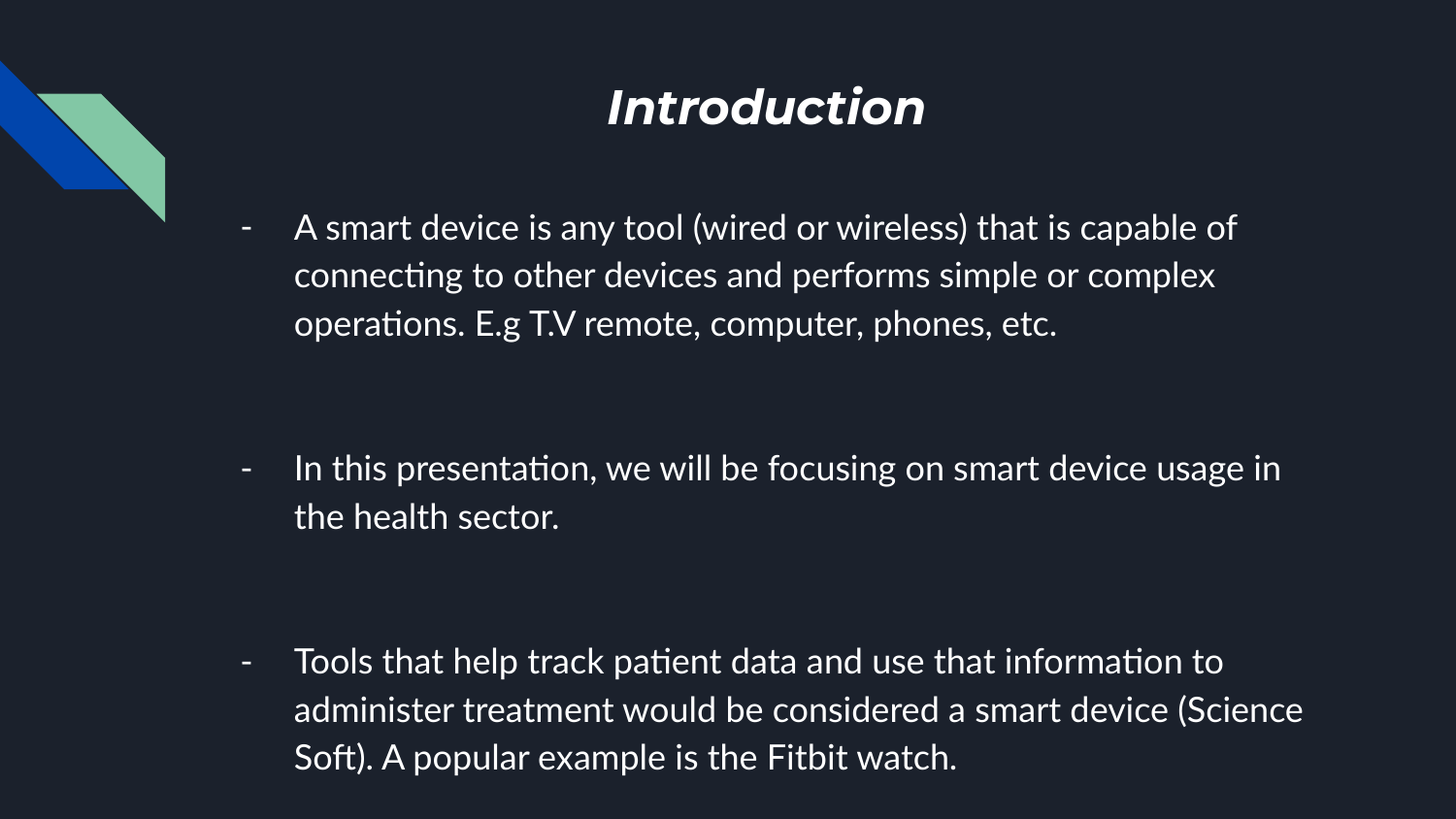

# Introduction
A smart device is any tool (wired or wireless) that is capable of connecting to other devices and performs simple or complex operations. E.g T.V remote, computer, phones, etc.

In this presentation, we will be focusing on smart device usage in the health sector.

Tools that help track patient data and use that information to  administer treatment would be considered a smart device (Science Soft). A popular example is the Fitbit watch.